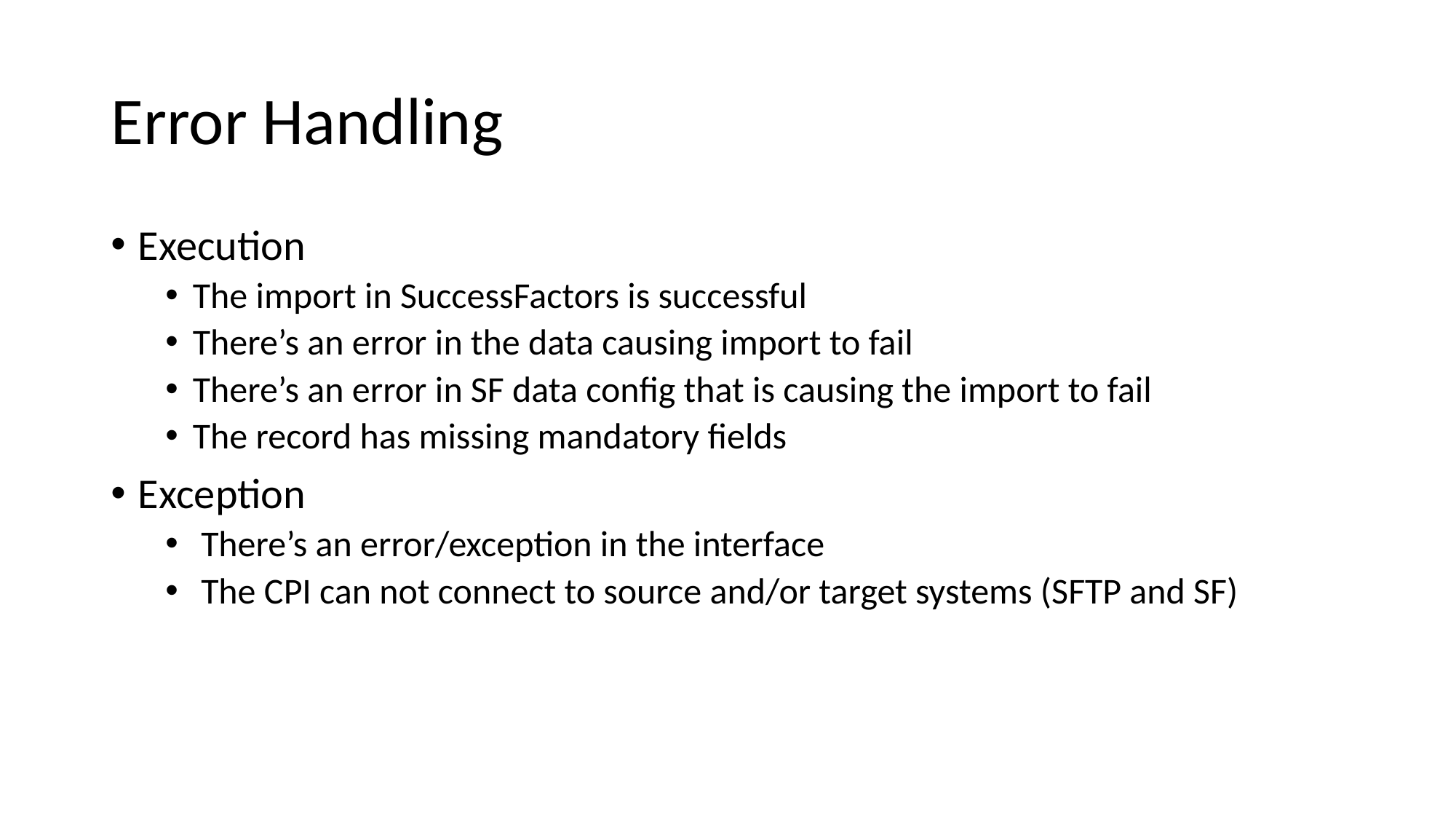

# Error Handling
Execution
The import in SuccessFactors is successful
There’s an error in the data causing import to fail
There’s an error in SF data config that is causing the import to fail
The record has missing mandatory fields
Exception
 There’s an error/exception in the interface
 The CPI can not connect to source and/or target systems (SFTP and SF)